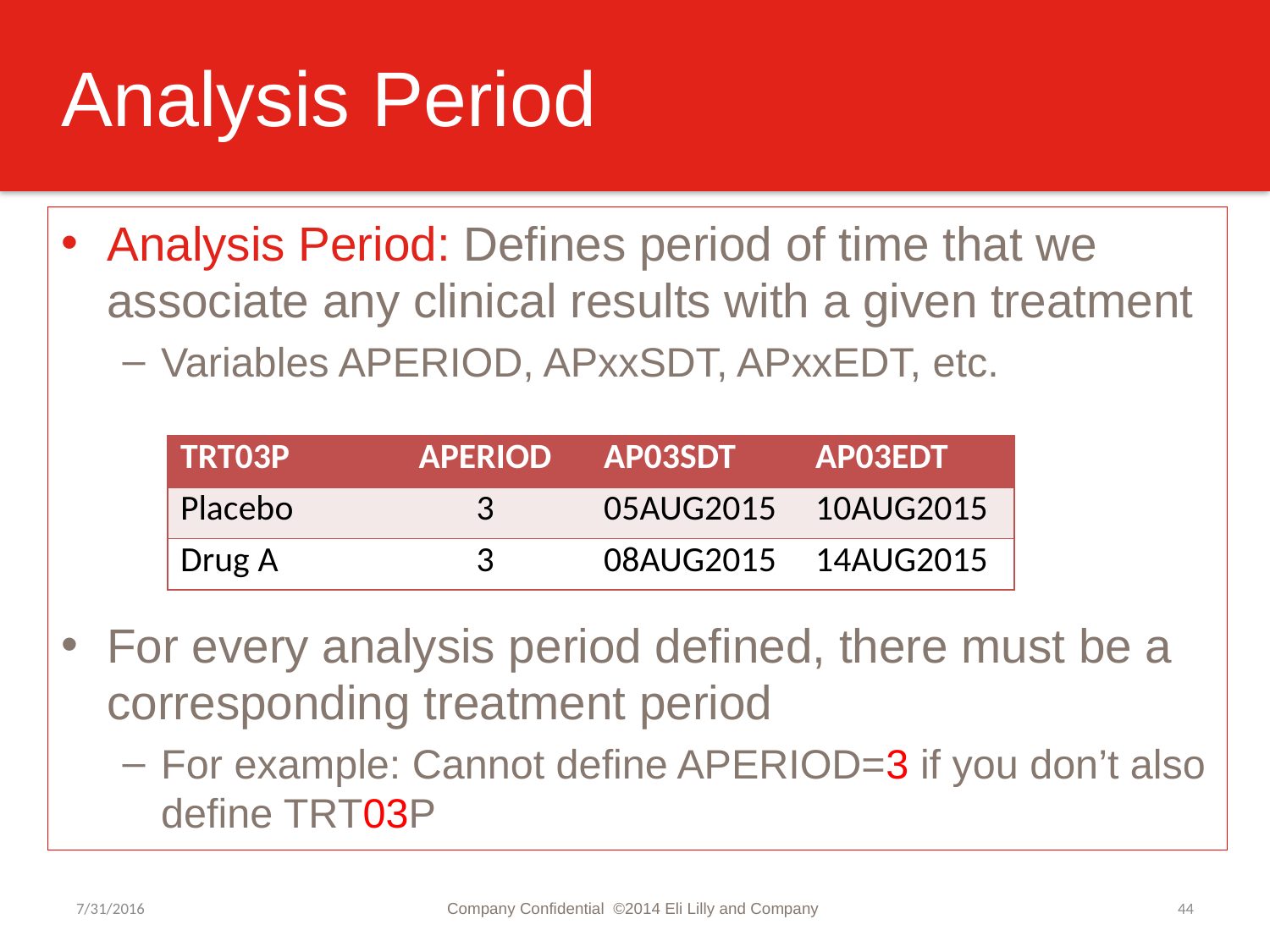

# Analysis Period
Analysis Period: Defines period of time that we associate any clinical results with a given treatment
Variables APERIOD, APxxSDT, APxxEDT, etc.

For every analysis period defined, there must be a corresponding treatment period
For example: Cannot define APERIOD=3 if you don’t also define TRT03P
| TRT03P | APERIOD | AP03SDT | AP03EDT |
| --- | --- | --- | --- |
| Placebo | 3 | 05AUG2015 | 10AUG2015 |
| Drug A | 3 | 08AUG2015 | 14AUG2015 |
7/31/2016
Company Confidential  ©2014 Eli Lilly and Company
44